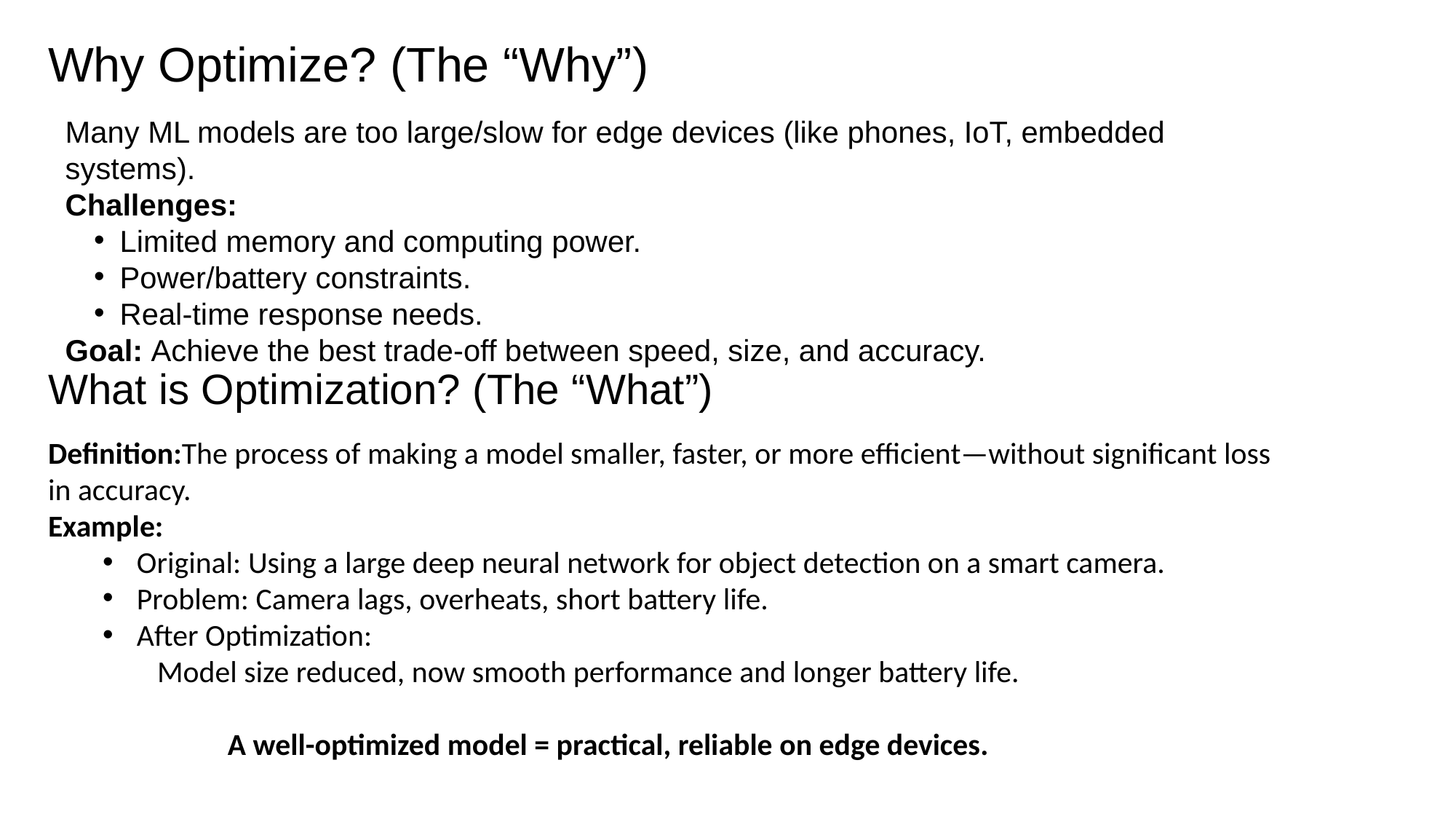

Why Optimize? (The “Why”)

Many ML models are too large/slow for edge devices (like phones, IoT, embedded systems).
Challenges:
Limited memory and computing power.
Power/battery constraints.
Real-time response needs.
Goal: Achieve the best trade-off between speed, size, and accuracy.

What is Optimization? (The “What”)

Definition:The process of making a model smaller, faster, or more efficient—without significant loss in accuracy.
Example:
Original: Using a large deep neural network for object detection on a smart camera.
Problem: Camera lags, overheats, short battery life.
After Optimization:
Model size reduced, now smooth performance and longer battery life.

                          A well-optimized model = practical, reliable on edge devices.